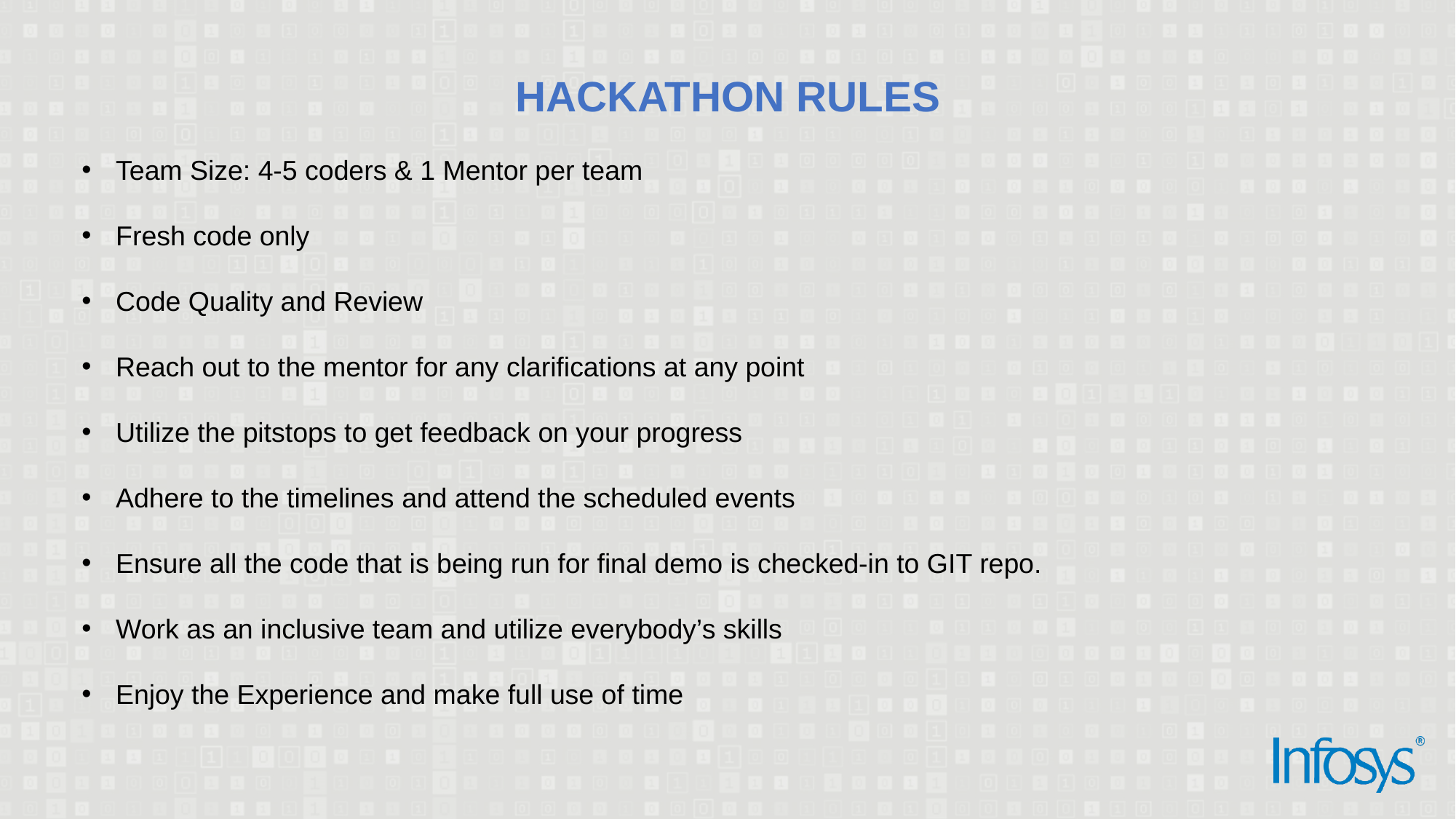

HACKATHON RULES

Team Size: 4-5 coders & 1 Mentor per team

Fresh code only

Code Quality and Review

Reach out to the mentor for any clarifications at any point

Utilize the pitstops to get feedback on your progress

Adhere to the timelines and attend the scheduled events

Ensure all the code that is being run for final demo is checked-in to GIT repo.

Work as an inclusive team and utilize everybody’s skills

Enjoy the Experience and make full use of time